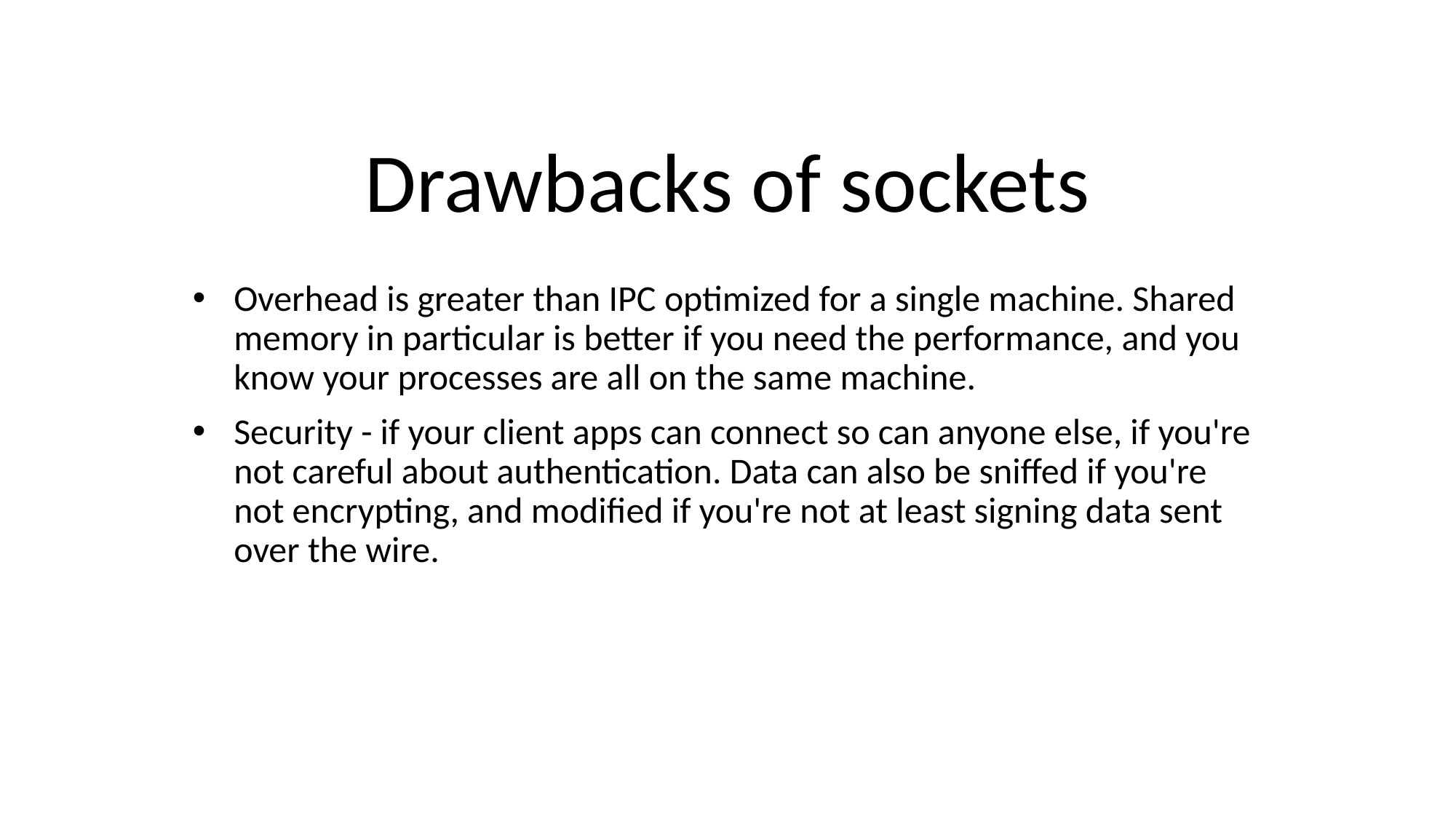

# Drawbacks of sockets
Overhead is greater than IPC optimized for a single machine. Shared memory in particular is better if you need the performance, and you know your processes are all on the same machine.
Security - if your client apps can connect so can anyone else, if you're not careful about authentication. Data can also be sniffed if you're not encrypting, and modified if you're not at least signing data sent over the wire.